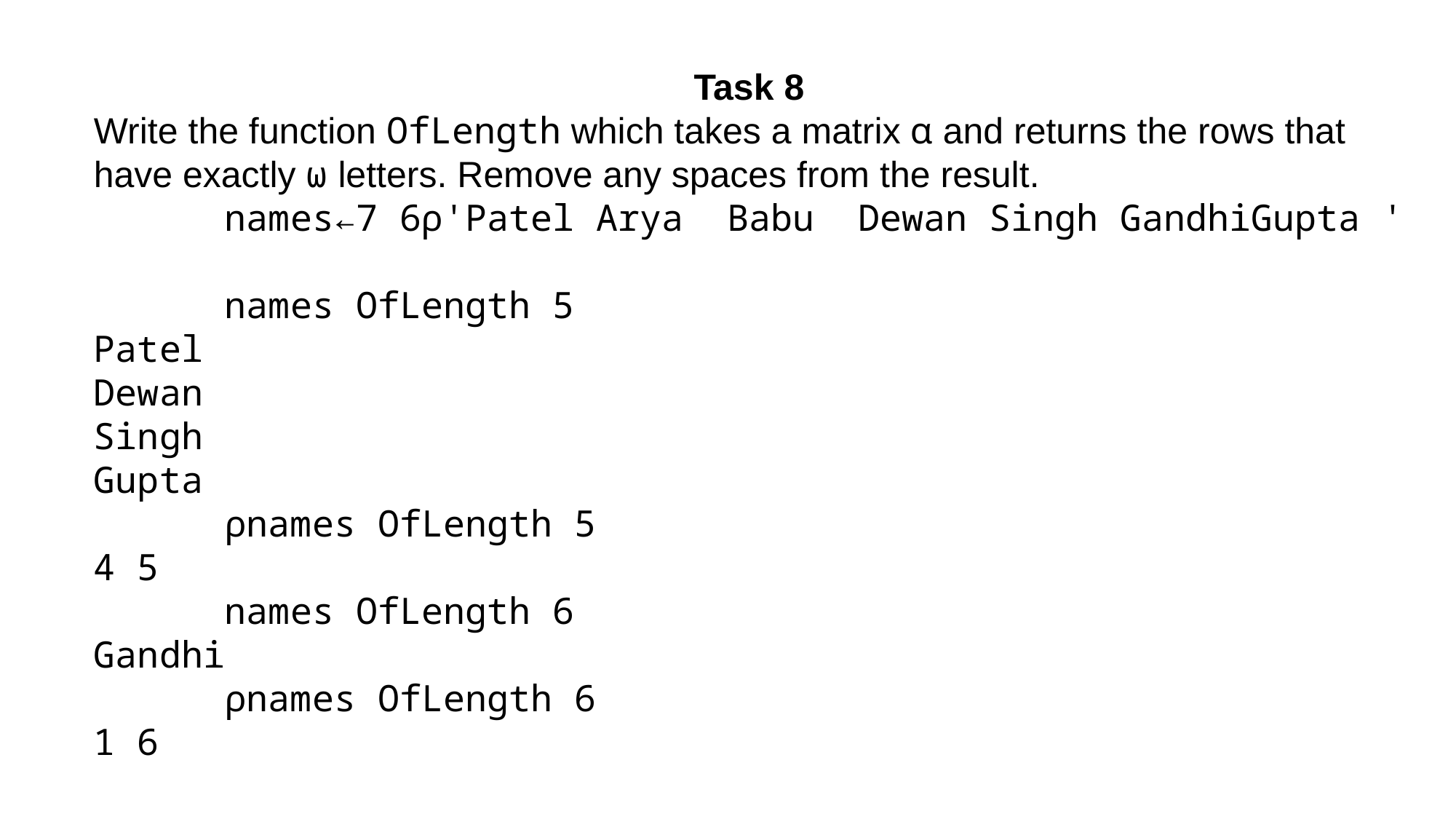

Task 8
Write the function OfLength which takes a matrix ⍺ and returns the rows that have exactly ⍵ letters. Remove any spaces from the result.
      names←7 6⍴'Patel Arya  Babu  Dewan Singh GandhiGupta '

      names OfLength 5
Patel
Dewan
Singh
Gupta
      ⍴names OfLength 5
4 5
      names OfLength 6
Gandhi
      ⍴names OfLength 6
1 6